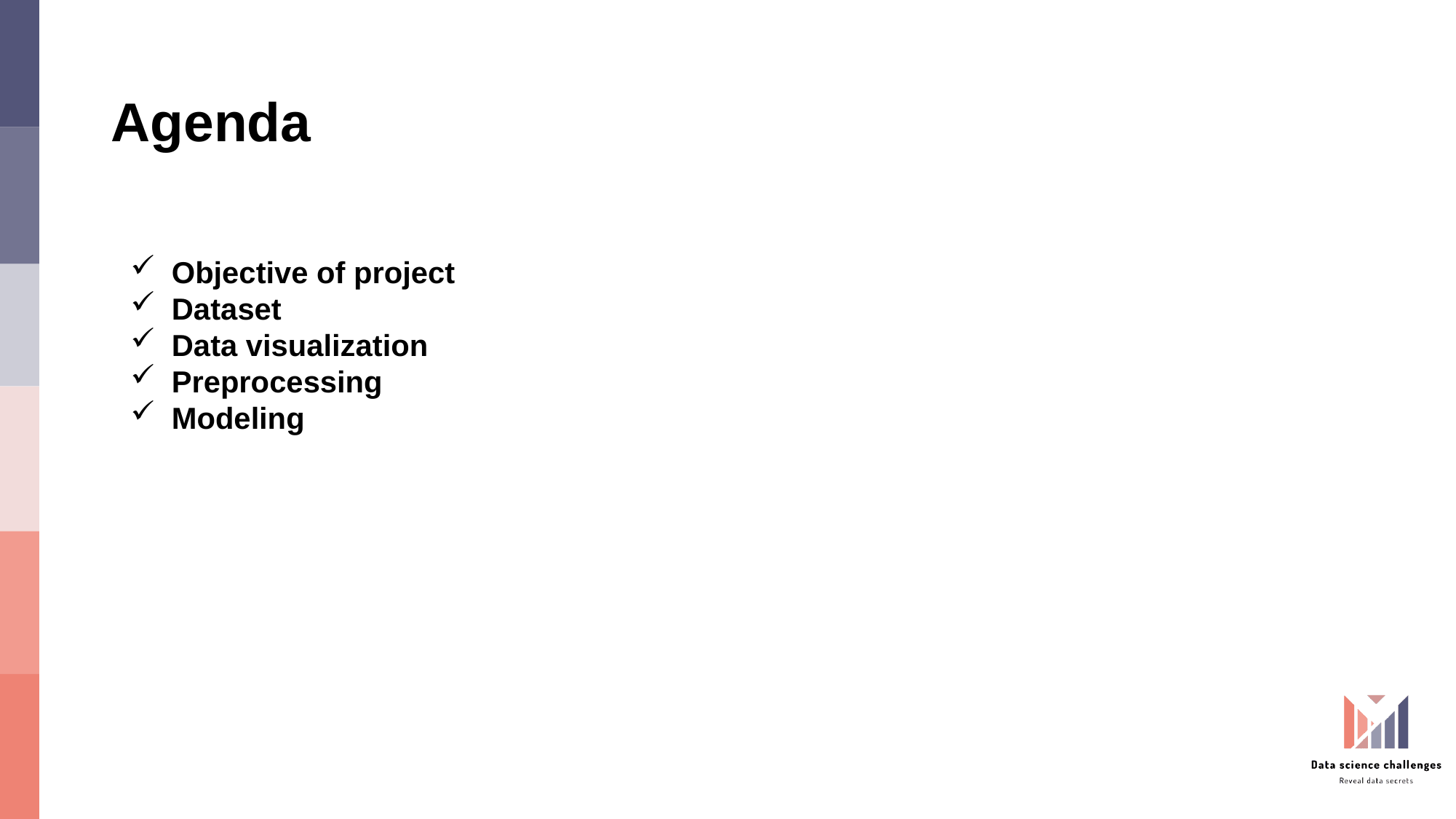

# Agenda
Objective of project
Dataset
Data visualization
Preprocessing
Modeling